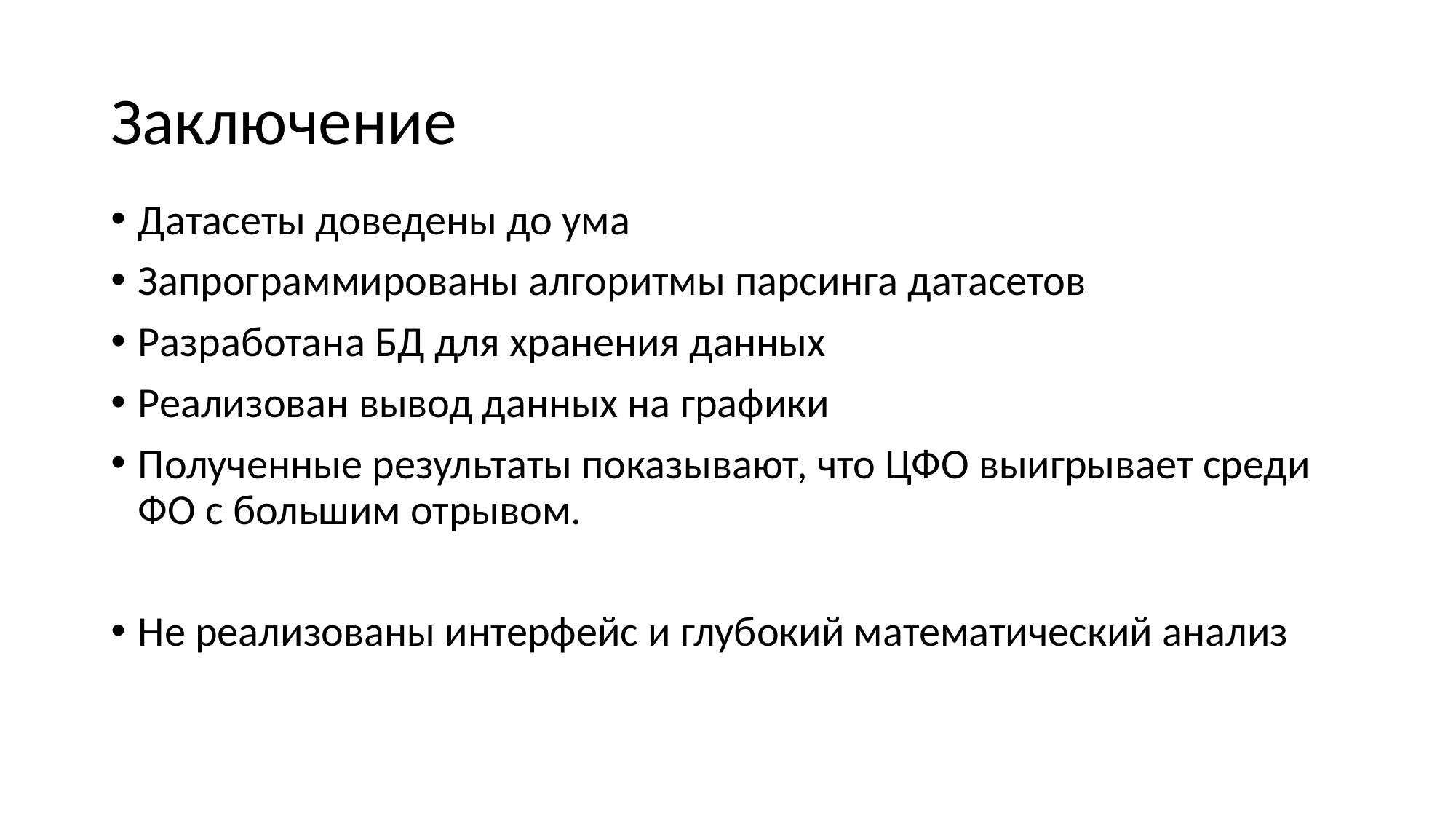

# Заключение
Датасеты доведены до ума
Запрограммированы алгоритмы парсинга датасетов
Разработана БД для хранения данных
Реализован вывод данных на графики
Полученные результаты показывают, что ЦФО выигрывает среди ФО с большим отрывом.

Не реализованы интерфейс и глубокий математический анализ